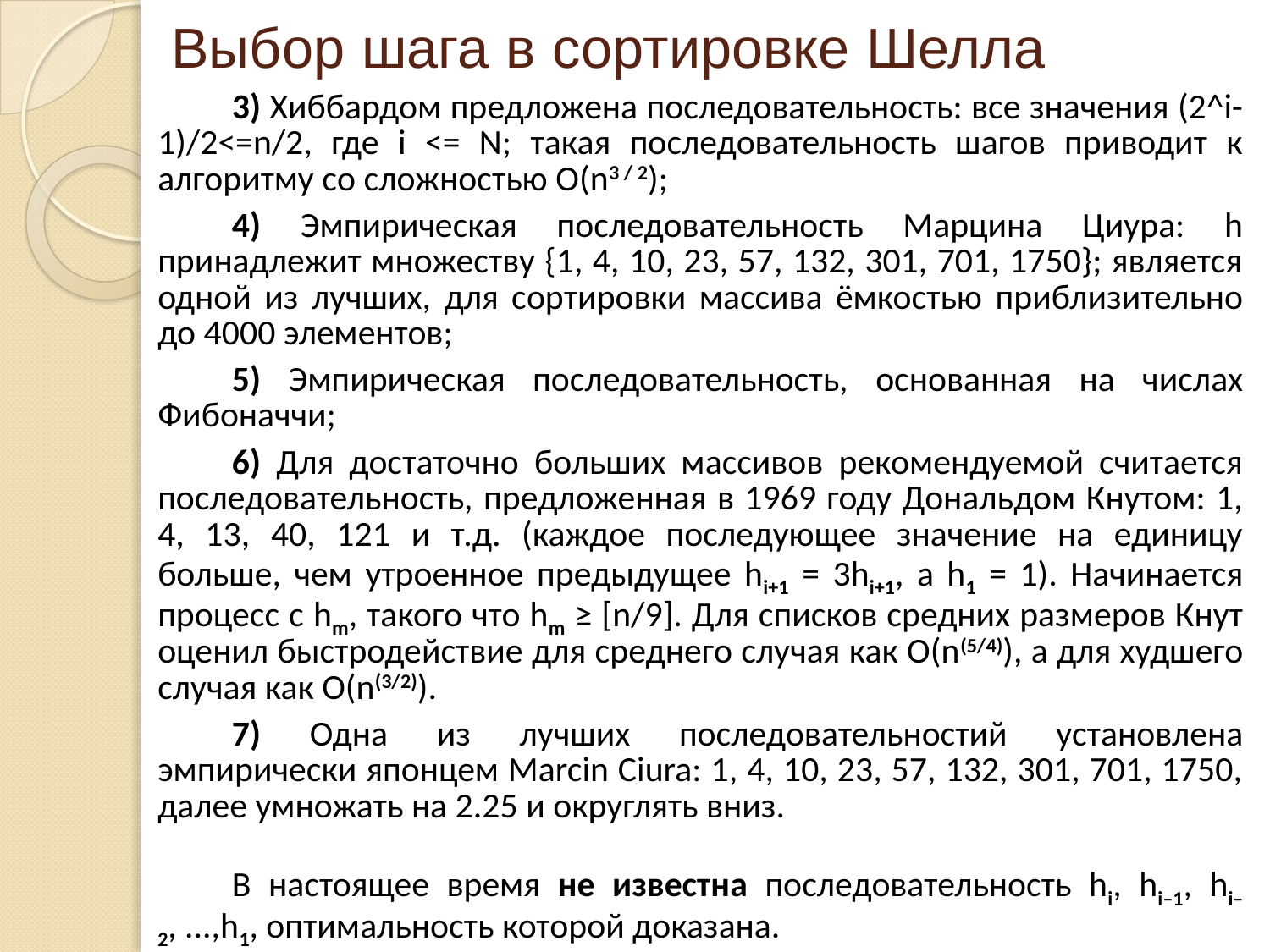

# Выбор шага в сортировке Шелла
3) Хиббардом предложена последовательность: все значения (2^i-1)/2<=n/2, где i <= N; такая последовательность шагов приводит к алгоритму со сложностью O(n3 / 2);
4) Эмпирическая последовательность Марцина Циура: h принадлежит множеству {1, 4, 10, 23, 57, 132, 301, 701, 1750}; является одной из лучших, для сортировки массива ёмкостью приблизительно до 4000 элементов;
5) Эмпирическая последовательность, основанная на числах Фибоначчи;
6) Для достаточно больших массивов рекомендуемой считается последовательность, предложенная в 1969 году Дональдом Кнутом: 1, 4, 13, 40, 121 и т.д. (каждое последующее значение на единицу больше, чем утроенное предыдущее hi+1 = 3hi+1, а h1 = 1). Начинается процесс с hm, такого что hm ≥ [n/9]. Для списков средних размеров Кнут оценил быстродействие для среднего случая как O(n(5/4)), а для худшего случая как O(n(3/2)).
7) Одна из лучших последовательностий установлена эмпирически японцем Marcin Ciura: 1, 4, 10, 23, 57, 132, 301, 701, 1750, далее умножать на 2.25 и округлять вниз.

В настоящее время не известна последовательность hi, hi–1, hi–2, ...,h1, оптимальность которой доказана.